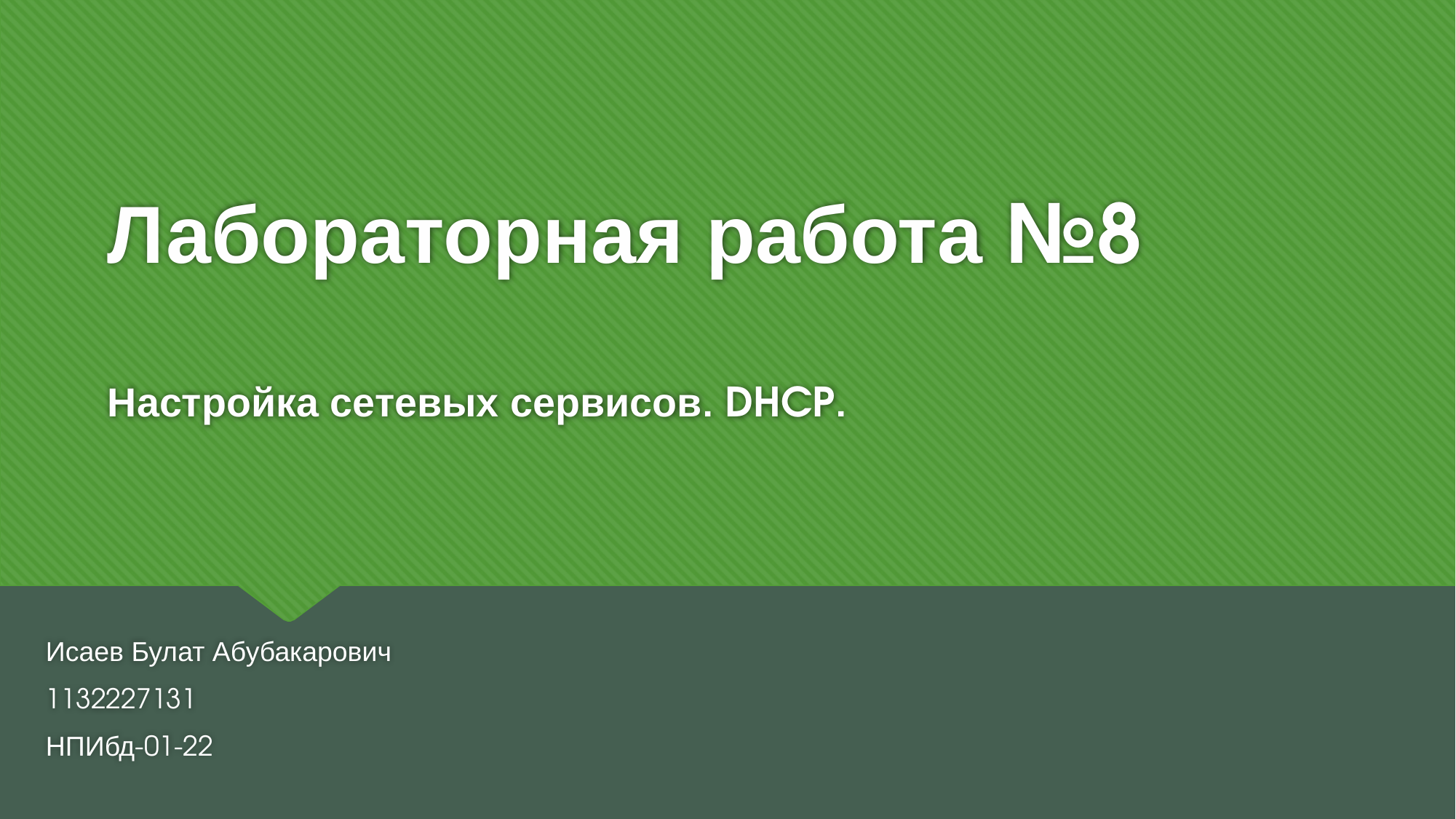

# Лабораторная работа №8 Настройка сетевых сервисов. DHCP.
Исаев Булат Абубакарович
1132227131
НПИбд-01-22